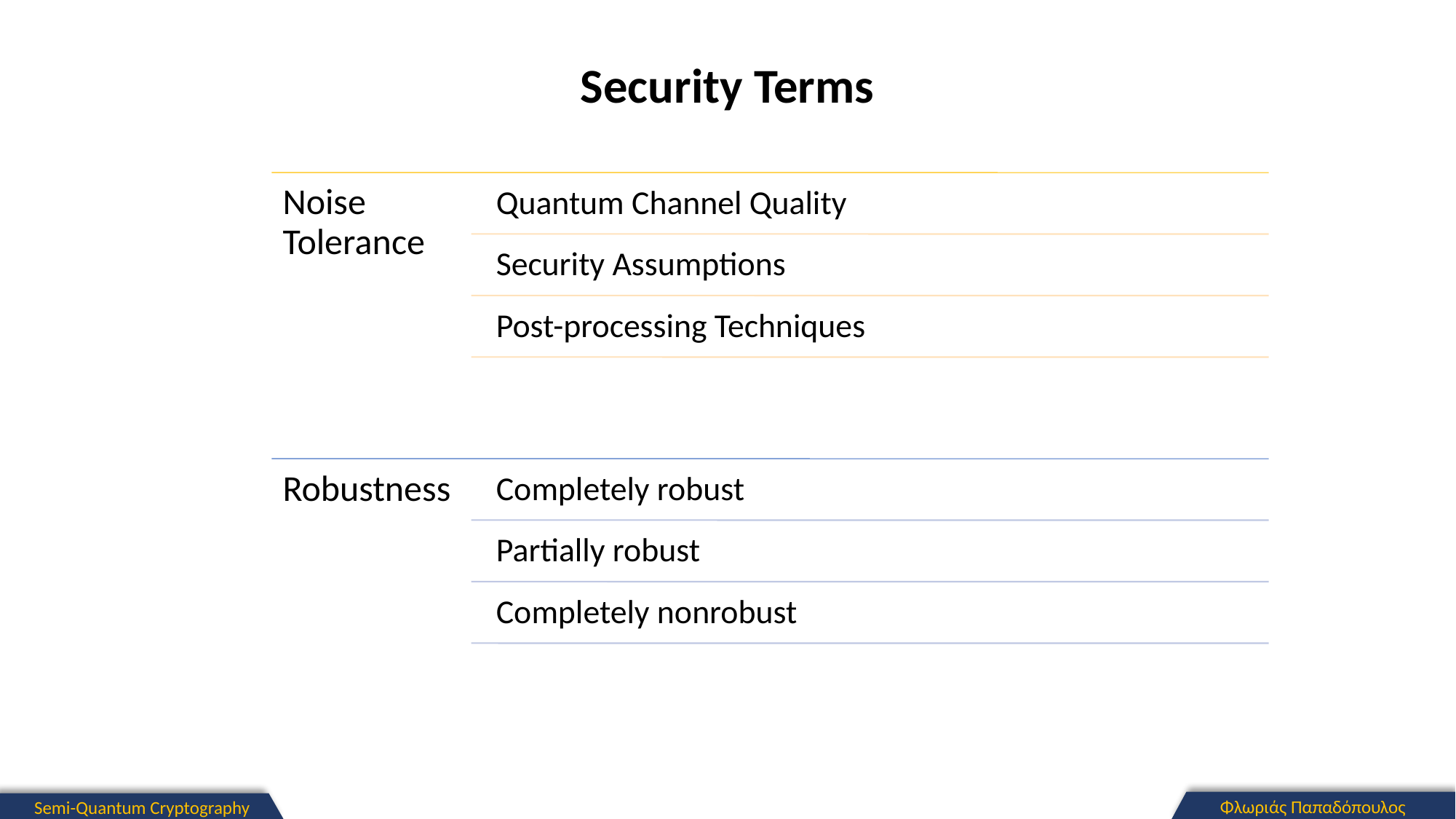

Security Terms
Noise Tolerance
Quantum Channel Quality
Security Assumptions
Post-processing Techniques
Robustness
Completely robust
Partially robust
Completely nonrobust
Φλωριάς Παπαδόπουλος
Semi-Quantum Cryptography